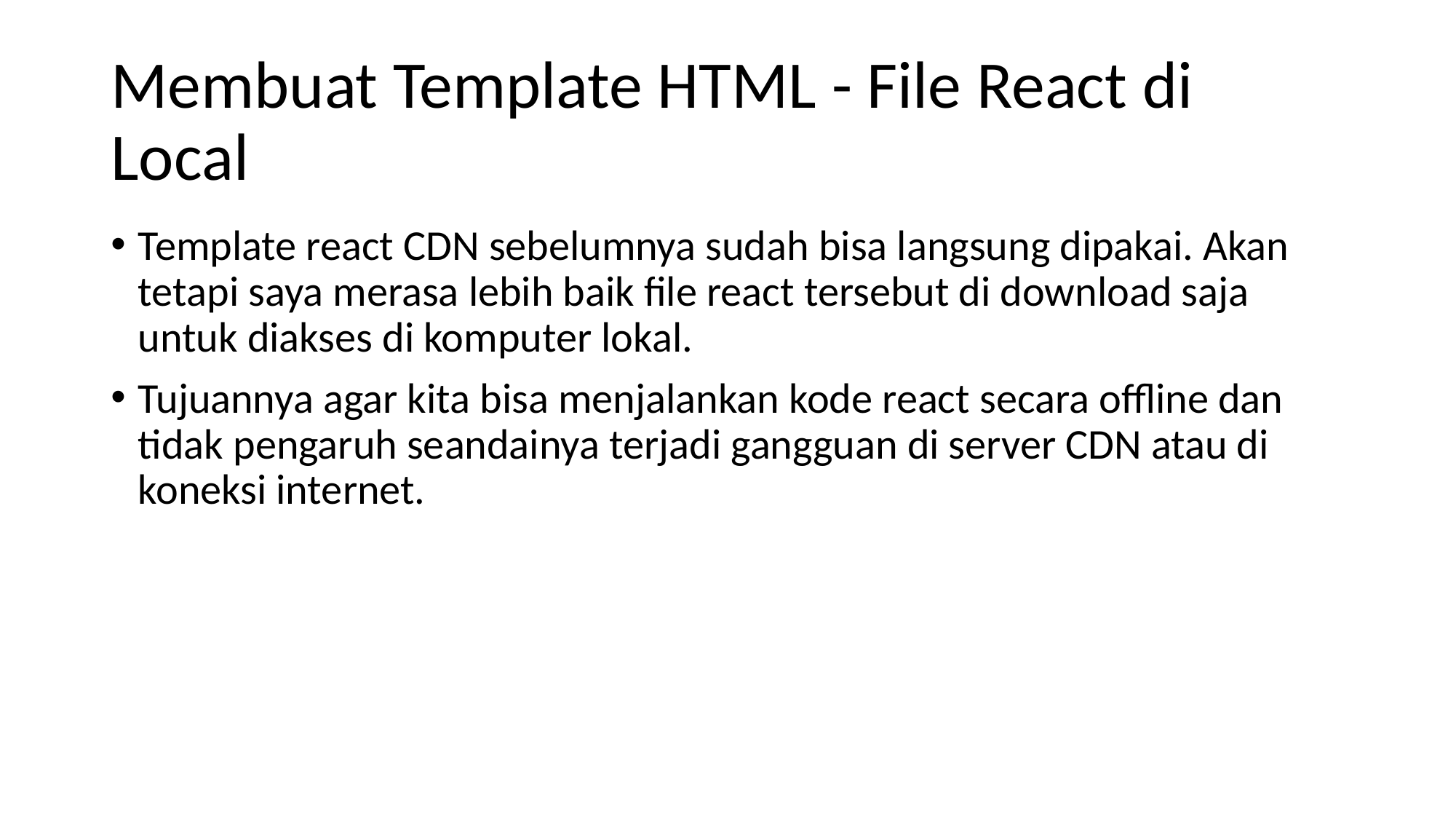

# Membuat Template HTML - File React di Local
Template react CDN sebelumnya sudah bisa langsung dipakai. Akan tetapi saya merasa lebih baik file react tersebut di download saja untuk diakses di komputer lokal.
Tujuannya agar kita bisa menjalankan kode react secara offline dan tidak pengaruh seandainya terjadi gangguan di server CDN atau di koneksi internet.